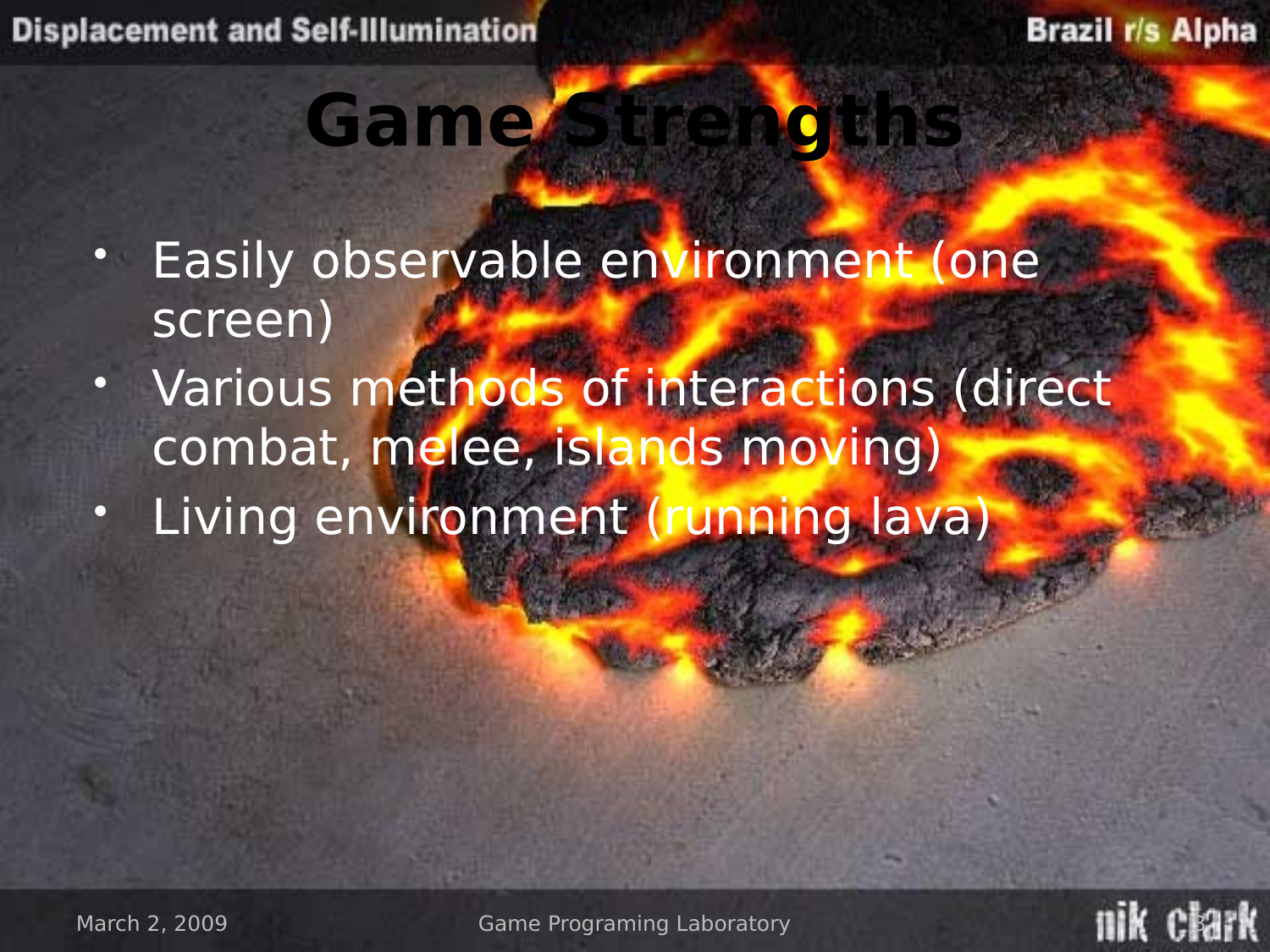

# Game Strengths
Easily observable environment (one screen)
Various methods of interactions (direct combat, melee, islands moving)
Living environment (running lava)

March 2, 2009
Game Programing Laboratory
3